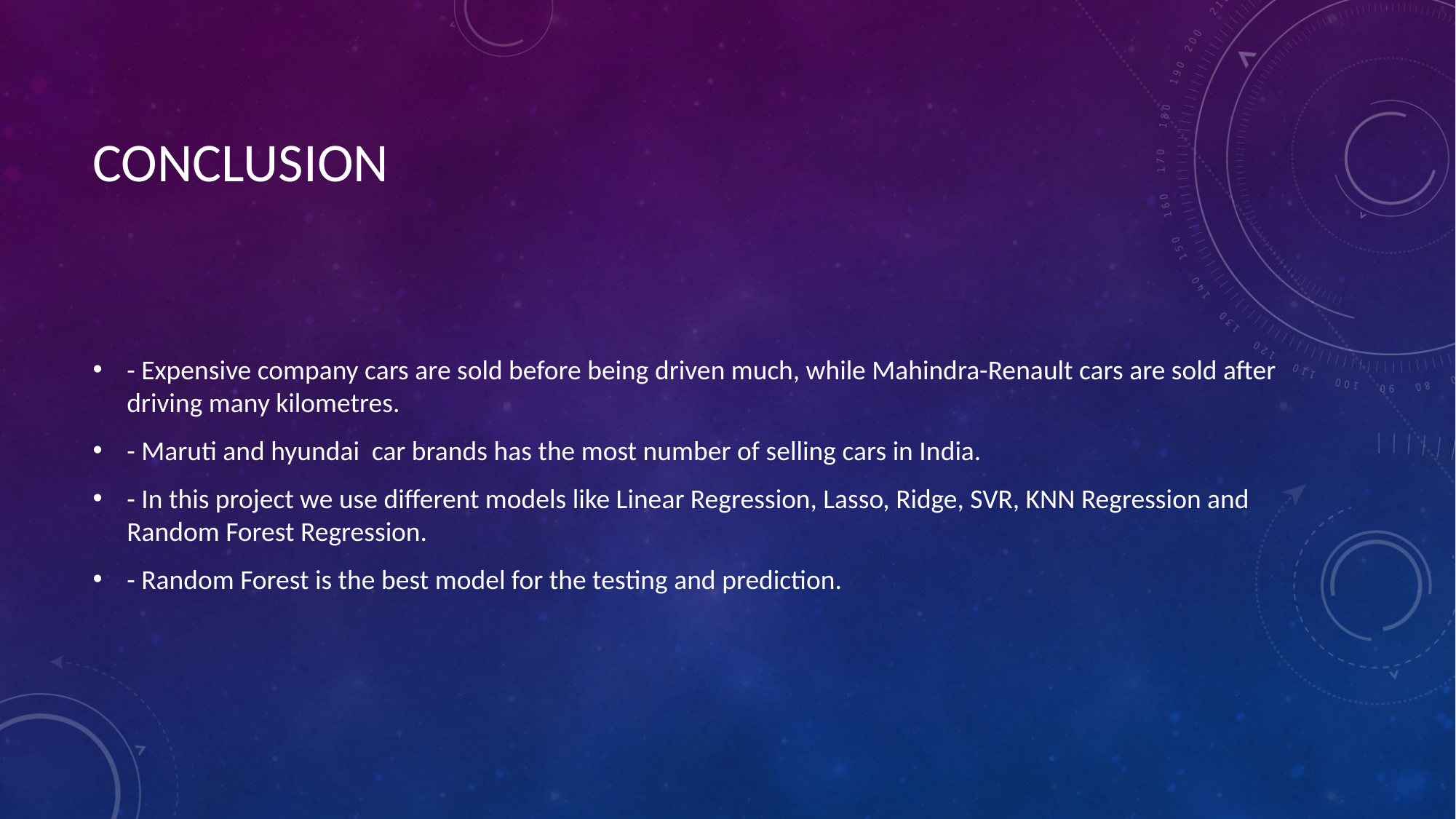

# conclusion
- Expensive company cars are sold before being driven much, while Mahindra-Renault cars are sold after driving many kilometres.
- Maruti and hyundai  car brands has the most number of selling cars in India.
- In this project we use different models like Linear Regression, Lasso, Ridge, SVR, KNN Regression and Random Forest Regression.
- Random Forest is the best model for the testing and prediction.